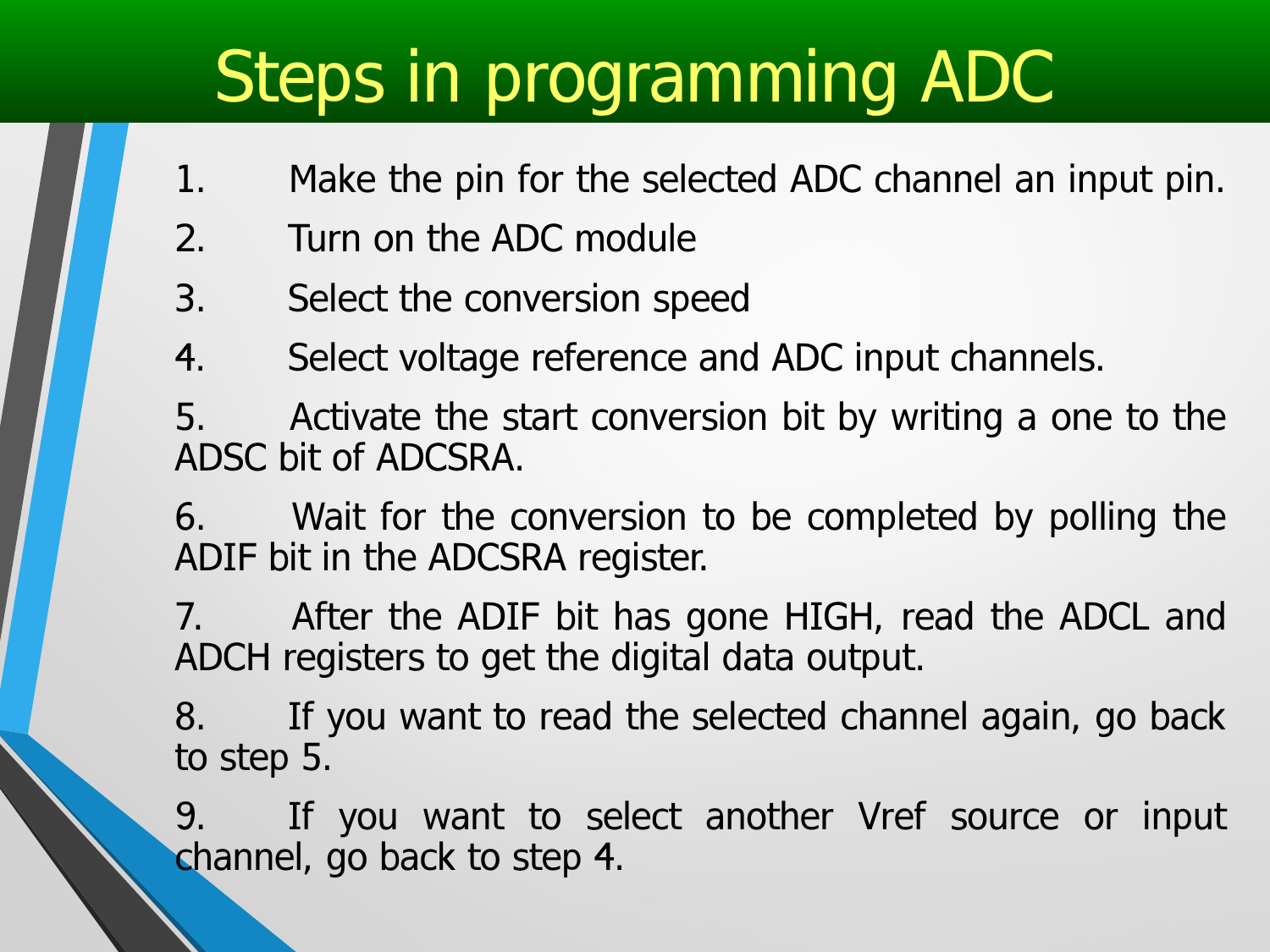

# Steps in programming ADC
1. 	Make the pin for the selected ADC channel an input pin.
2. 	Turn on the ADC module
3.	Select the conversion speed
4. 	Select voltage reference and ADC input channels.
5. 	Activate the start conversion bit by writing a one to the ADSC bit of ADCSRA.
6. 	Wait for the conversion to be completed by polling the ADIF bit in the ADCSRA register.
7. 	After the ADIF bit has gone HIGH, read the ADCL and ADCH registers to get the digital data output.
8.	If you want to read the selected channel again, go back to step 5.
9.	If you want to select another Vref source or input channel, go back to step 4.